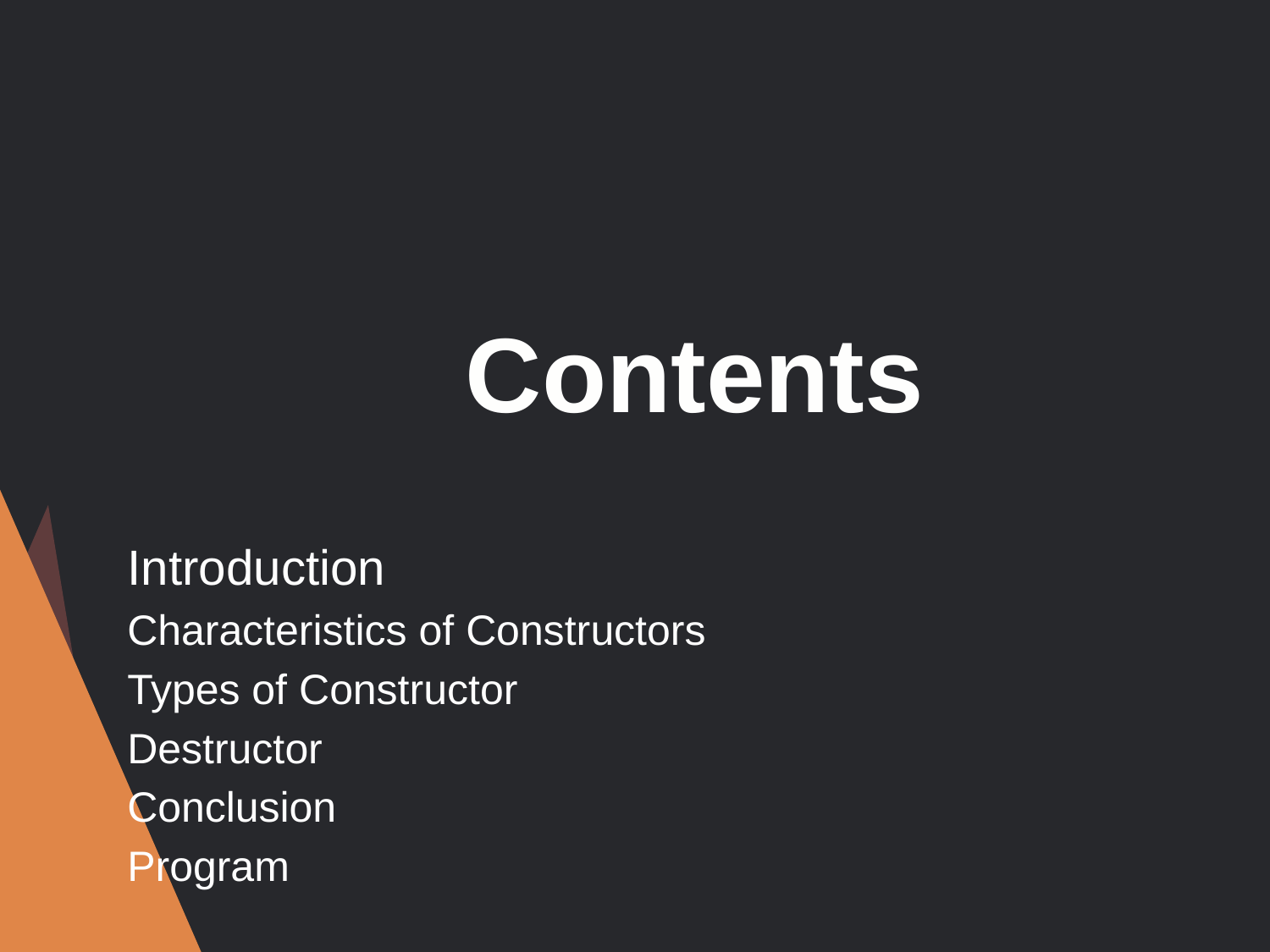

# Contents

Introduction
Characteristics of Constructors
Types of Constructor
Destructor
Conclusion
Program